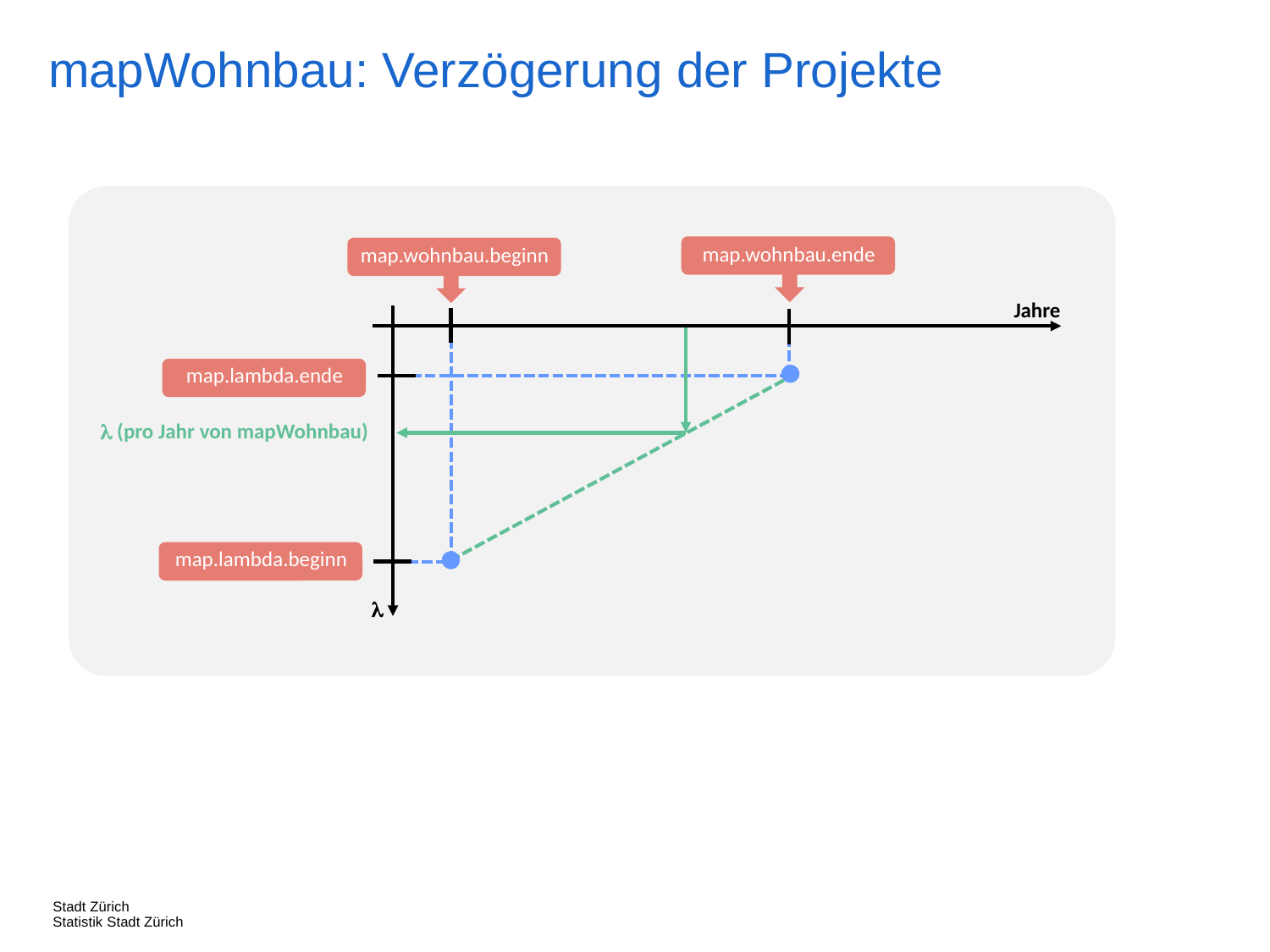

mapWohnbau: Verzögerung der Projekte

map.wohnbau.ende

map.wohnbau.beginn

Jahre

map.lambda.ende

λ (pro Jahr von mapWohnbau)
map.lambda.beginn

λ
Stadt Zürich
Statistik Stadt Zürich